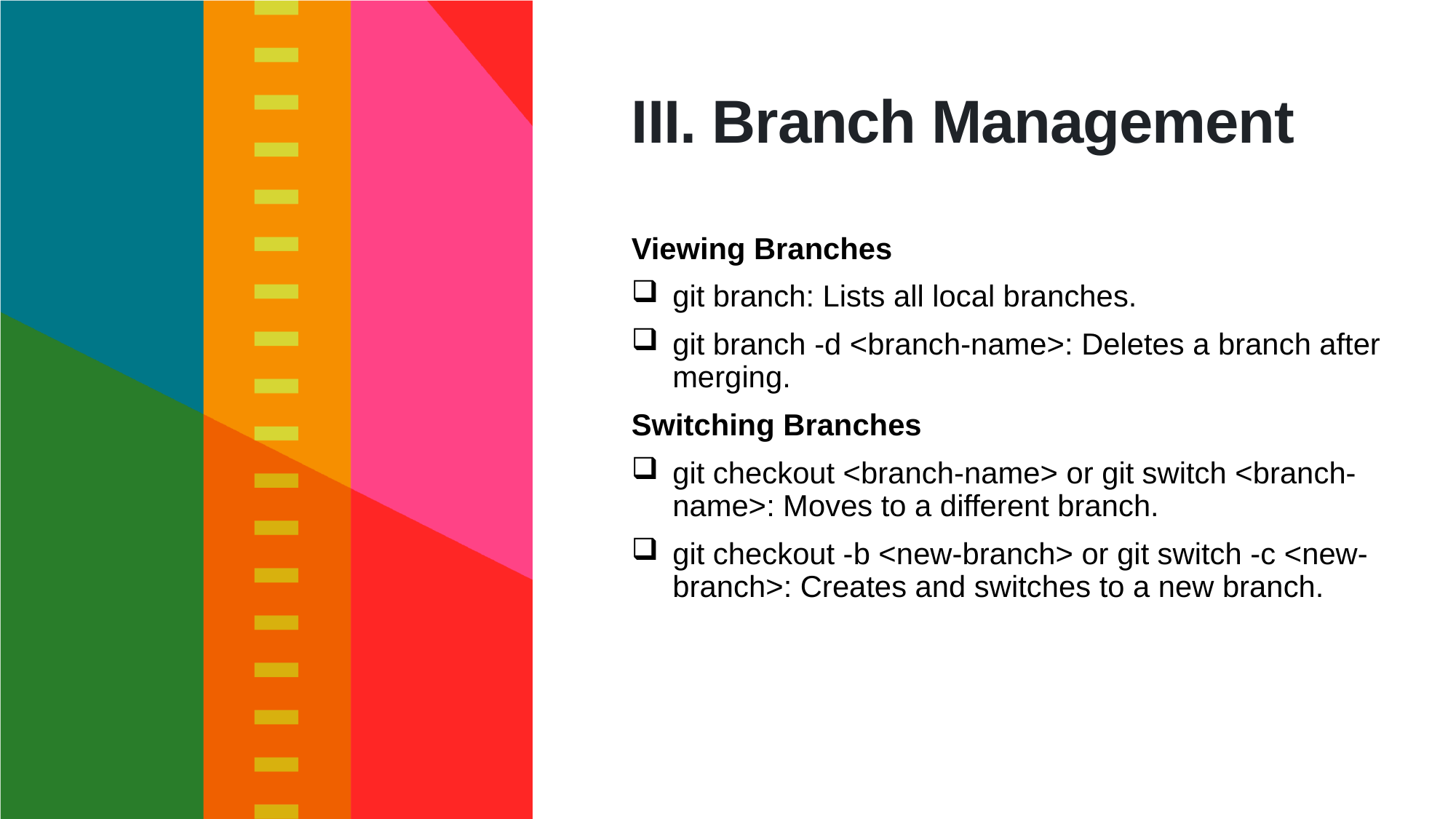

# III. Branch Management
Viewing Branches
git branch: Lists all local branches.
git branch -d <branch-name>: Deletes a branch after merging.
Switching Branches
git checkout <branch-name> or git switch <branch-name>: Moves to a different branch.
git checkout -b <new-branch> or git switch -c <new-branch>: Creates and switches to a new branch.